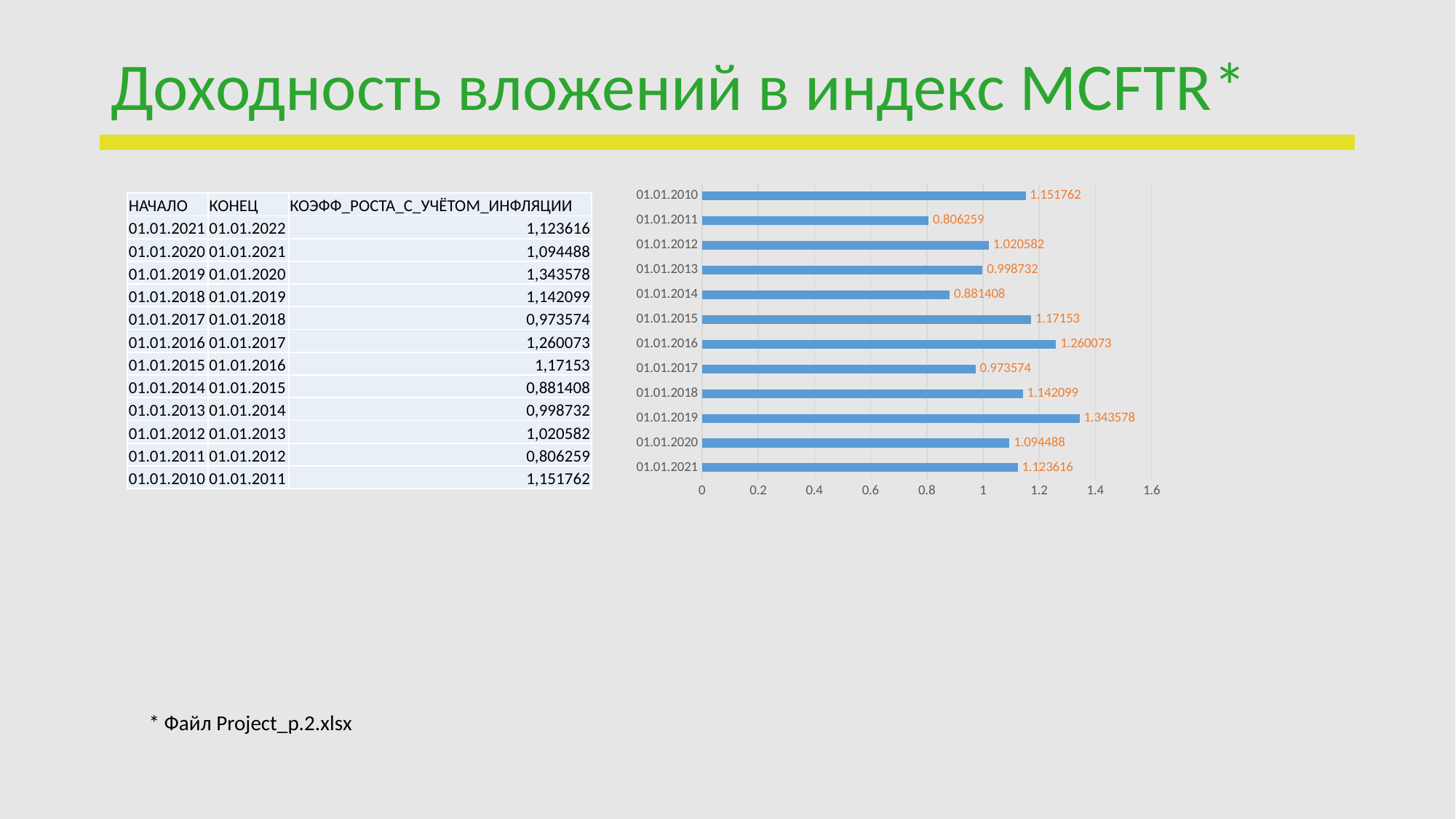

# Доходность вложений в индекс MCFTR*

### Chart

| Category |  |
|---|---|
| 01.01.2021 | 1.123616 |
| 01.01.2020 | 1.094488 |
| 01.01.2019 | 1.343578 |
| 01.01.2018 | 1.142099 |
| 01.01.2017 | 0.973574 |
| 01.01.2016 | 1.260073 |
| 01.01.2015 | 1.17153 |
| 01.01.2014 | 0.881408 |
| 01.01.2013 | 0.998732 |
| 01.01.2012 | 1.020582 |
| 01.01.2011 | 0.806259 |
| 01.01.2010 | 1.151762 |
| НАЧАЛО | КОНЕЦ | КОЭФФ\_РОСТА\_С\_УЧЁТОМ\_ИНФЛЯЦИИ |
| --- | --- | --- |
| 01.01.2021 | 01.01.2022 | 1,123616 |
| 01.01.2020 | 01.01.2021 | 1,094488 |
| 01.01.2019 | 01.01.2020 | 1,343578 |
| 01.01.2018 | 01.01.2019 | 1,142099 |
| 01.01.2017 | 01.01.2018 | 0,973574 |
| 01.01.2016 | 01.01.2017 | 1,260073 |
| 01.01.2015 | 01.01.2016 | 1,17153 |
| 01.01.2014 | 01.01.2015 | 0,881408 |
| 01.01.2013 | 01.01.2014 | 0,998732 |
| 01.01.2012 | 01.01.2013 | 1,020582 |
| 01.01.2011 | 01.01.2012 | 0,806259 |
| 01.01.2010 | 01.01.2011 | 1,151762 |
* Файл Project_p.2.xlsx